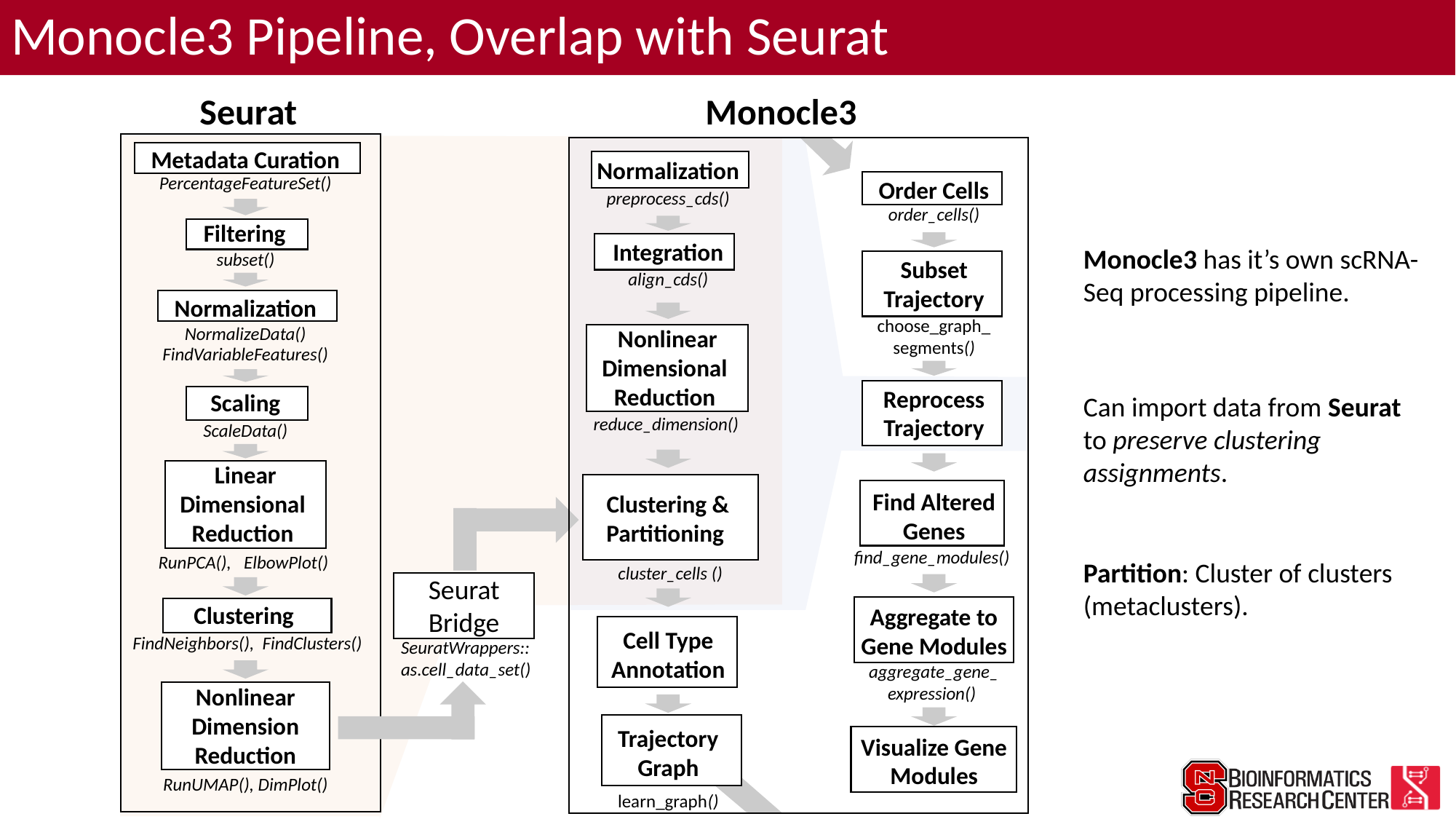

# Monocle3 Pipeline, Overlap with Seurat
Anchor
Seurat
Monocle3

Metadata Curation

Normalization

PercentageFeatureSet()
Order Cells

preprocess_cds()

order_cells()

Filtering

Integration

Monocle3 has it’s own scRNA-Seq processing pipeline.
subset()
Subset Trajectory

align_cds()
Normalization

choose_graph_
segments()
NormalizeData()
Nonlinear Dimensional
Reduction

FindVariableFeatures()

Reprocess Trajectory

Scaling

Can import data from Seurat to preserve clustering assignments.
reduce_dimension()
ScaleData()

Linear Dimensional
Reduction

Clustering &
Partitioning

Find Altered Genes

Seurat Bridge

SeuratWrappers::
as.cell_data_set()

find_gene_modules()
RunPCA(),   ElbowPlot()
Partition: Cluster of clusters (metaclusters).
 cluster_cells ()

Clustering

Aggregate to Gene Modules

Cell Type Annotation
 FindNeighbors(),  FindClusters()

aggregate_gene_
expression()
Nonlinear Dimension Reduction

Trajectory Graph
Visualize Gene Modules

RunUMAP(), DimPlot()

learn_graph()
Anchor